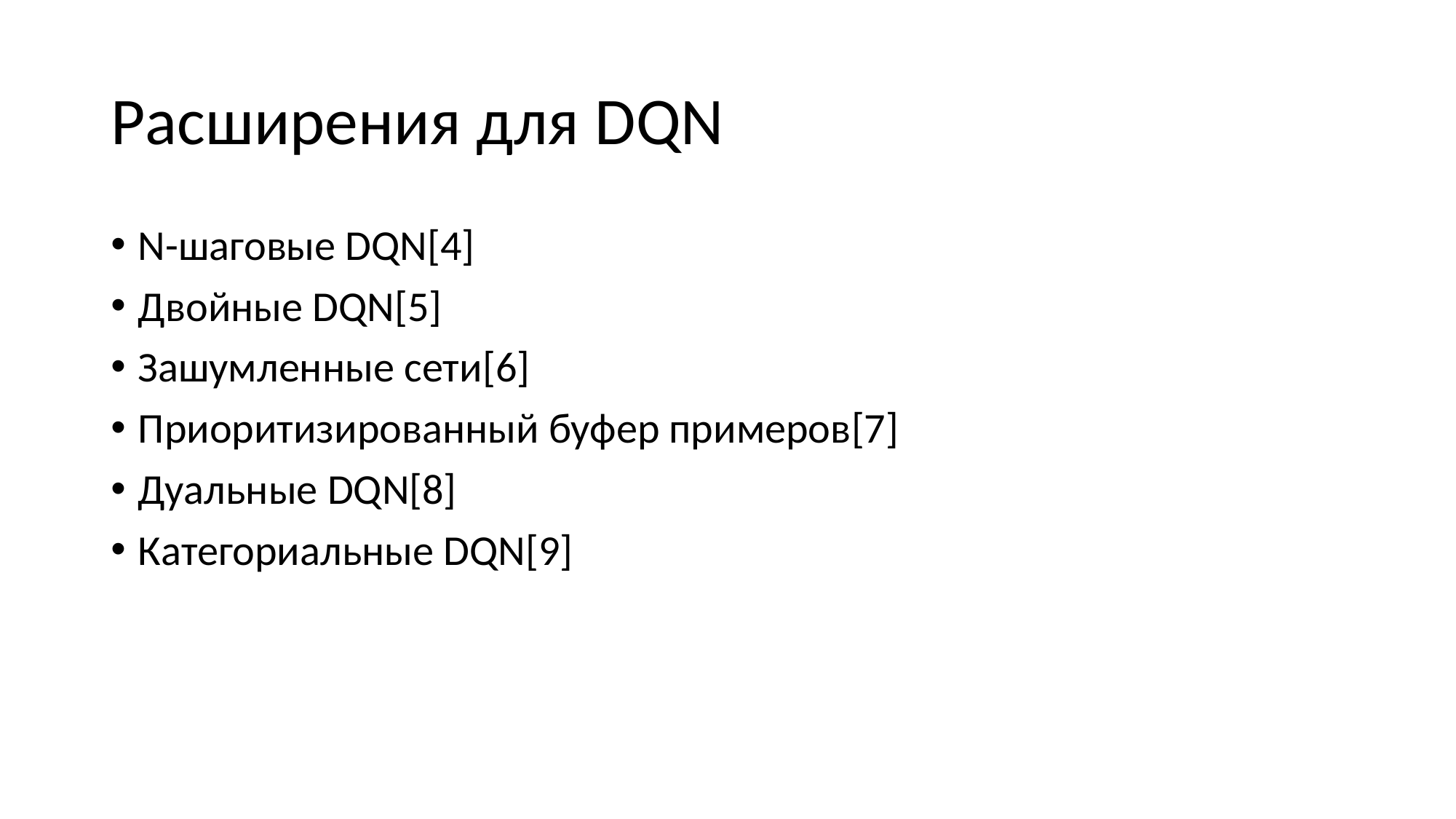

# Расширения для DQN
N-шаговые DQN[4]
Двойные DQN[5]
Зашумленные сети[6]
Приоритизированный буфер примеров[7]
Дуальные DQN[8]
Категориальные DQN[9]